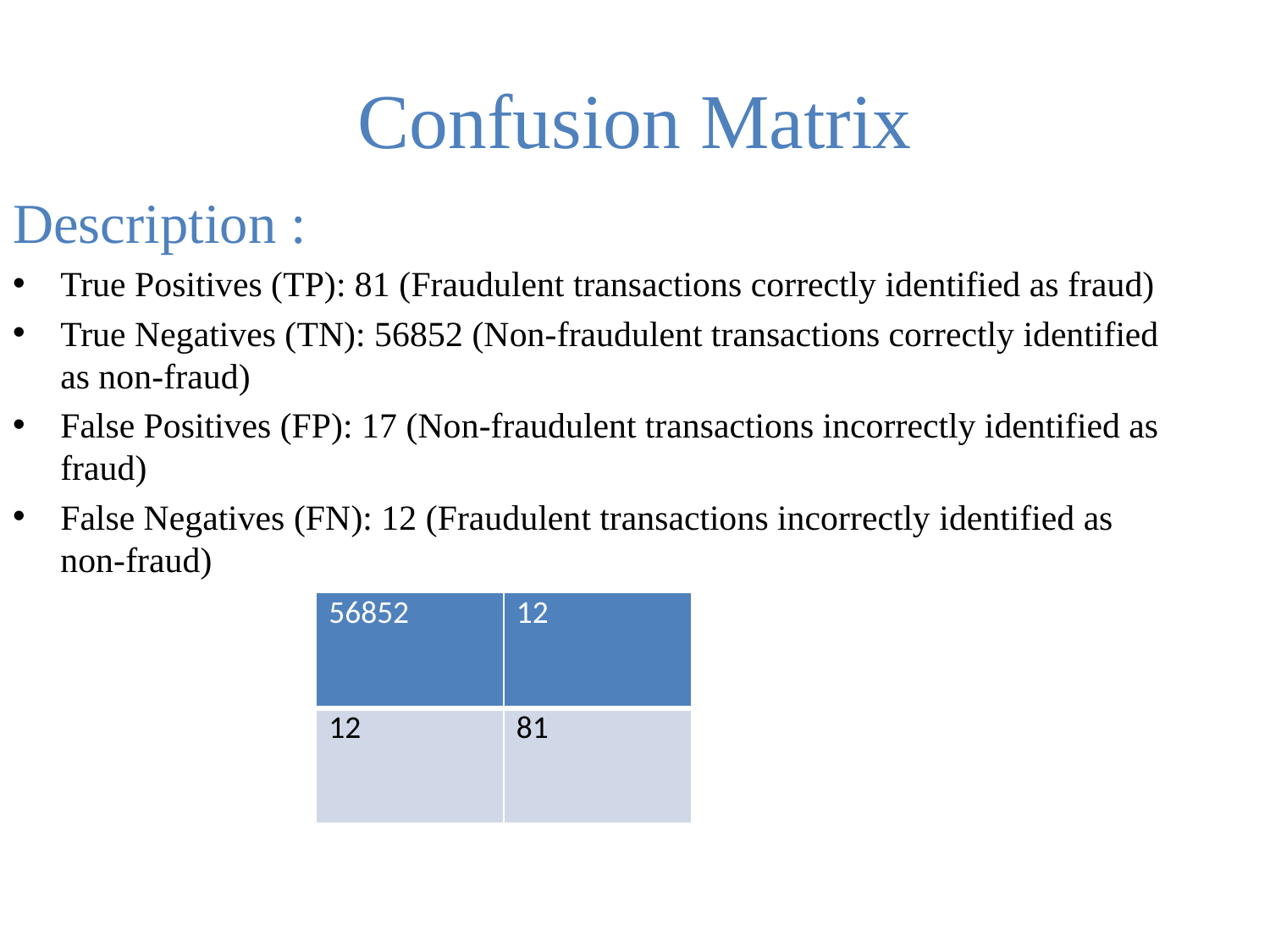

# Confusion Matrix
Description :
True Positives (TP): 81 (Fraudulent transactions correctly identified as fraud)
True Negatives (TN): 56852 (Non-fraudulent transactions correctly identified as non-fraud)
False Positives (FP): 17 (Non-fraudulent transactions incorrectly identified as fraud)
False Negatives (FN): 12 (Fraudulent transactions incorrectly identified as non-fraud)

| 56852 | 12 |
| --- | --- |
| 12 | 81 |